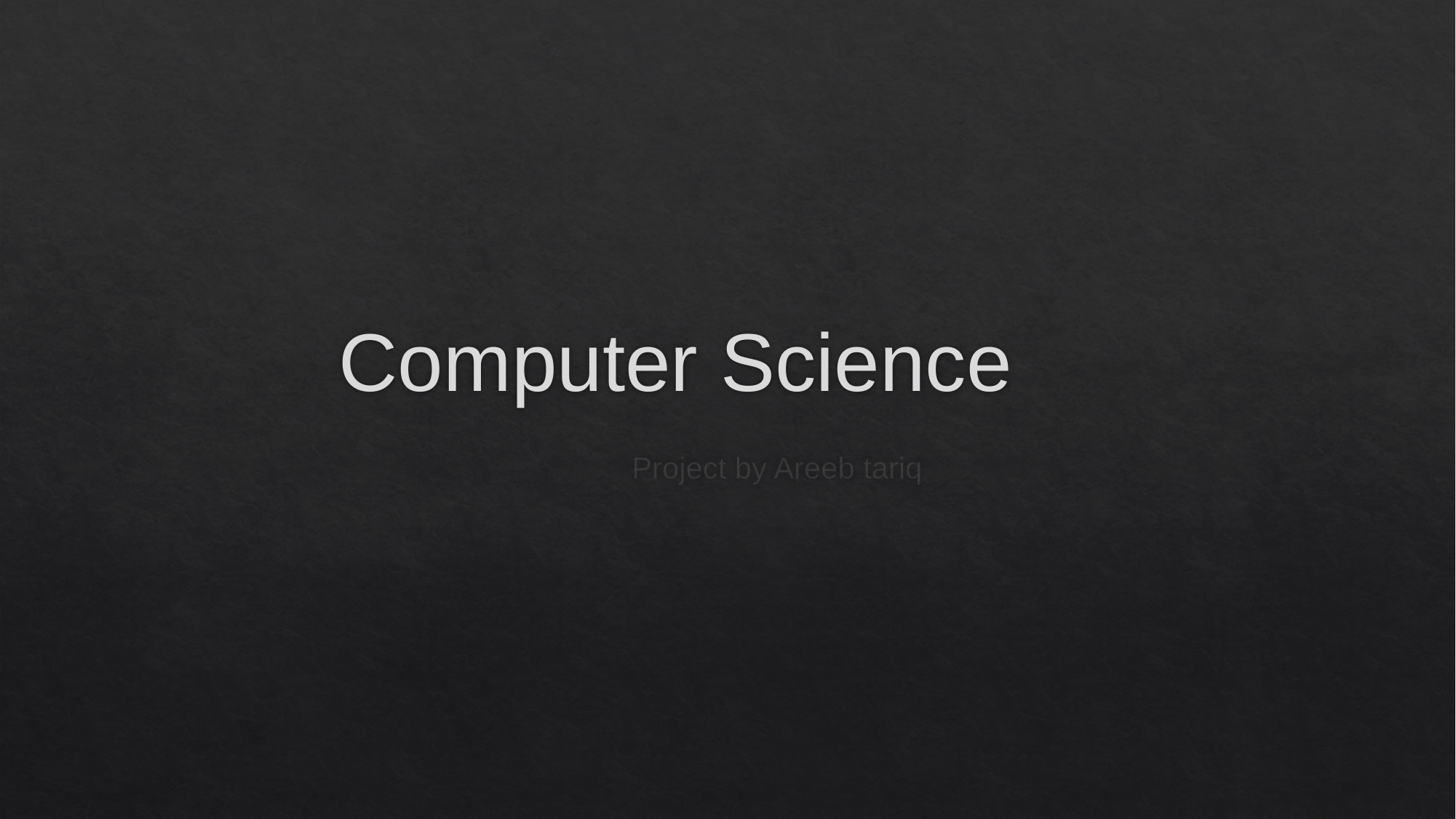

# Computer Science
Project by Areeb tariq